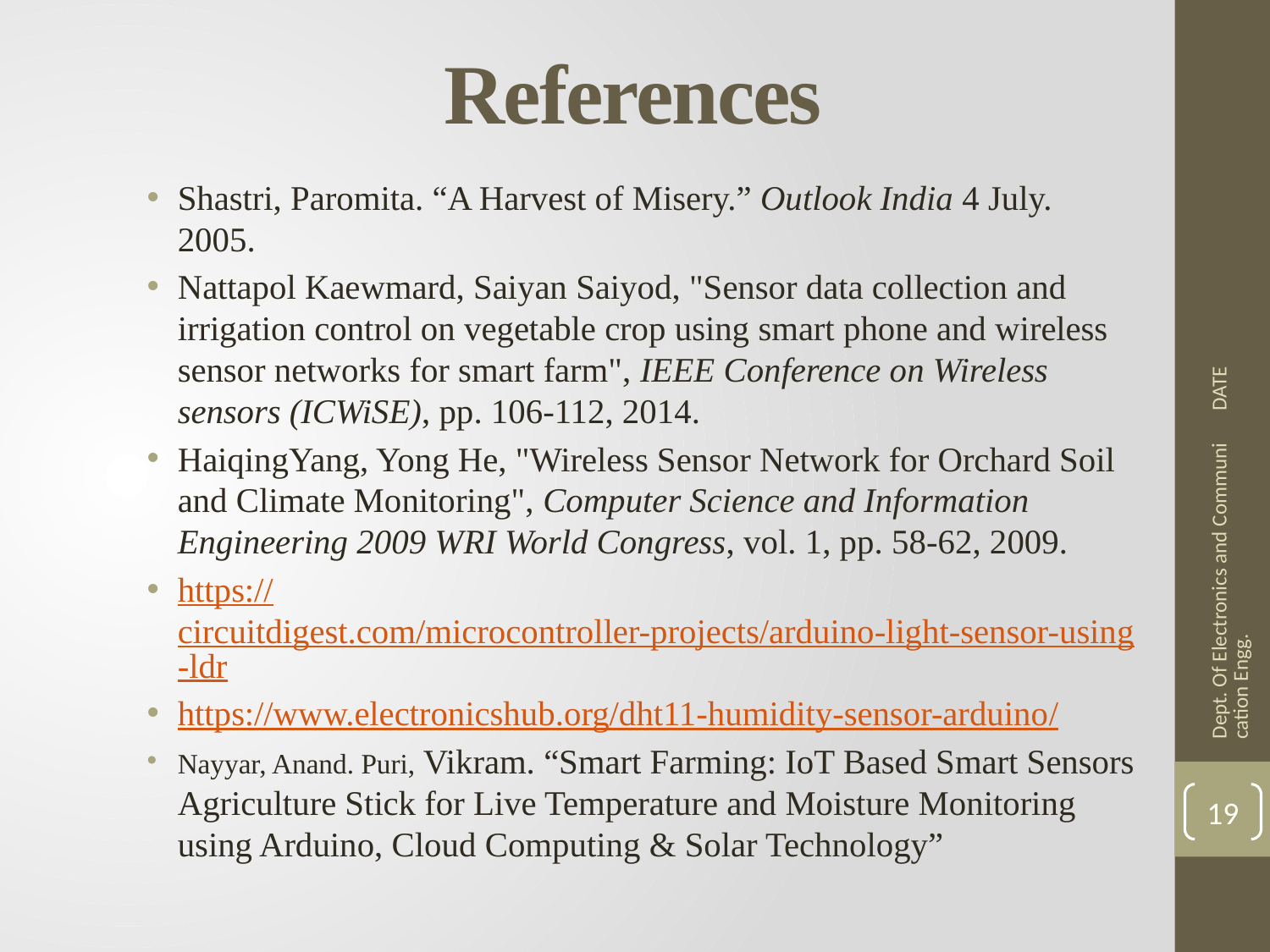

# References
Shastri, Paromita. “A Harvest of Misery.” Outlook India 4 July. 2005.
Nattapol Kaewmard, Saiyan Saiyod, "Sensor data collection and irrigation control on vegetable crop using smart phone and wireless sensor networks for smart farm", IEEE Conference on Wireless sensors (ICWiSE), pp. 106-112, 2014.
HaiqingYang, Yong He, "Wireless Sensor Network for Orchard Soil and Climate Monitoring", Computer Science and Information Engineering 2009 WRI World Congress, vol. 1, pp. 58-62, 2009.
https://circuitdigest.com/microcontroller-projects/arduino-light-sensor-using-ldr
https://www.electronicshub.org/dht11-humidity-sensor-arduino/
Nayyar, Anand. Puri, Vikram. “Smart Farming: IoT Based Smart Sensors Agriculture Stick for Live Temperature and Moisture Monitoring using Arduino, Cloud Computing & Solar Technology”
DATE
Dept. Of Electronics and Communication Engg.
19